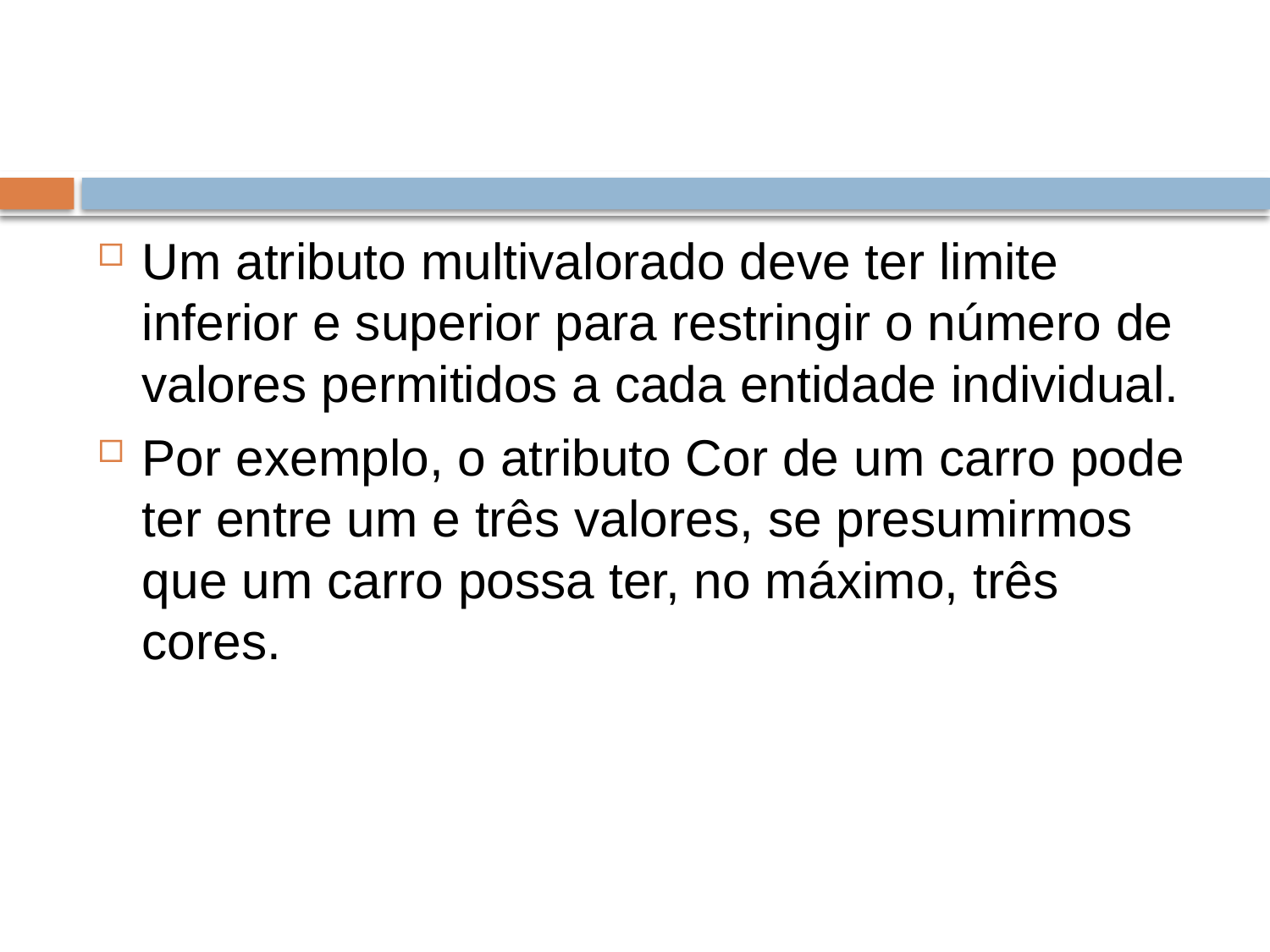

#
Um atributo multivalorado deve ter limite inferior e superior para restringir o número de valores permitidos a cada entidade individual.
Por exemplo, o atributo Cor de um carro pode ter entre um e três valores, se presumirmos que um carro possa ter, no máximo, três cores.